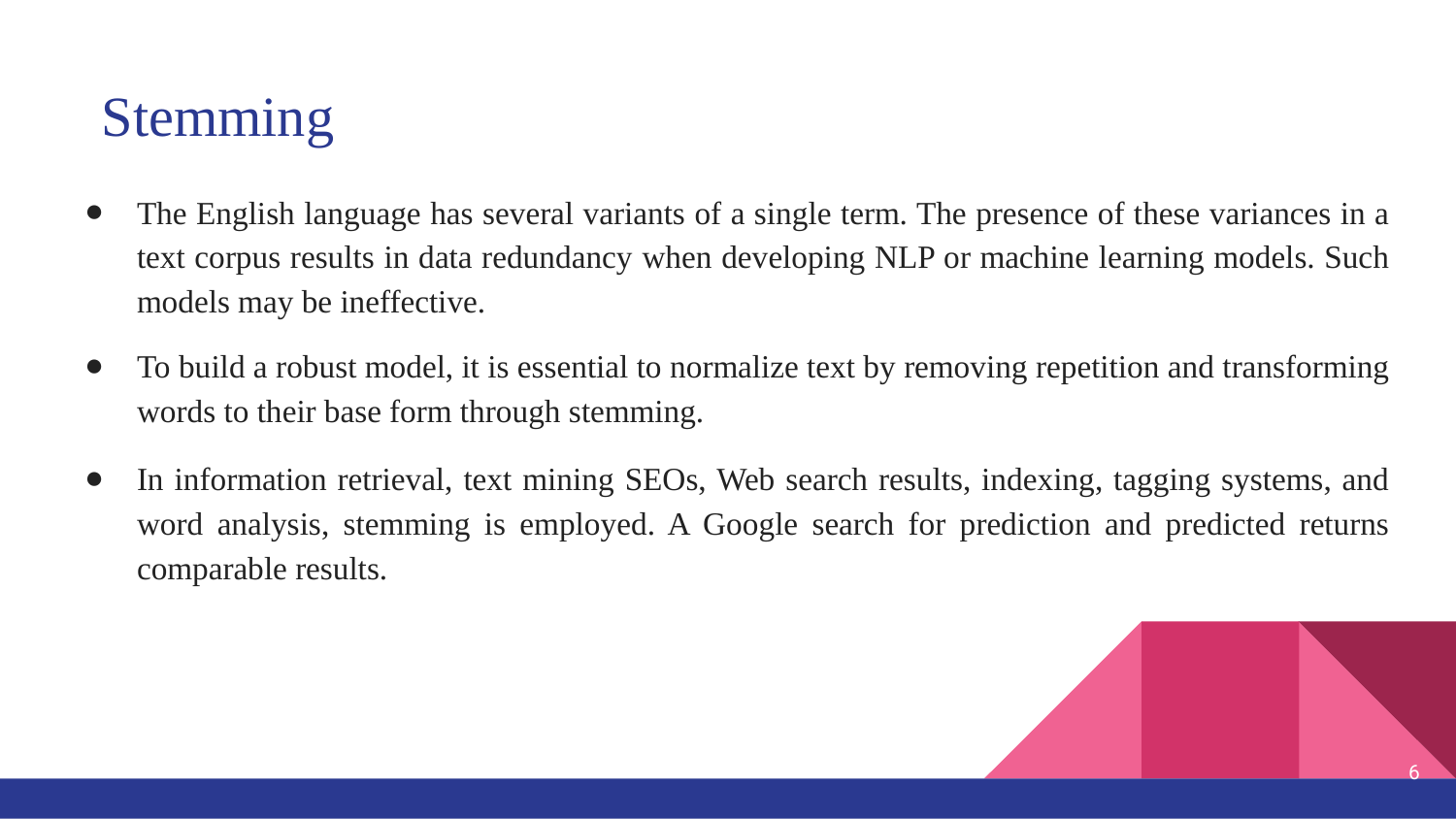

# Stemming
The English language has several variants of a single term. The presence of these variances in a text corpus results in data redundancy when developing NLP or machine learning models. Such models may be ineffective.
To build a robust model, it is essential to normalize text by removing repetition and transforming words to their base form through stemming.
In information retrieval, text mining SEOs, Web search results, indexing, tagging systems, and word analysis, stemming is employed. A Google search for prediction and predicted returns comparable results.

6